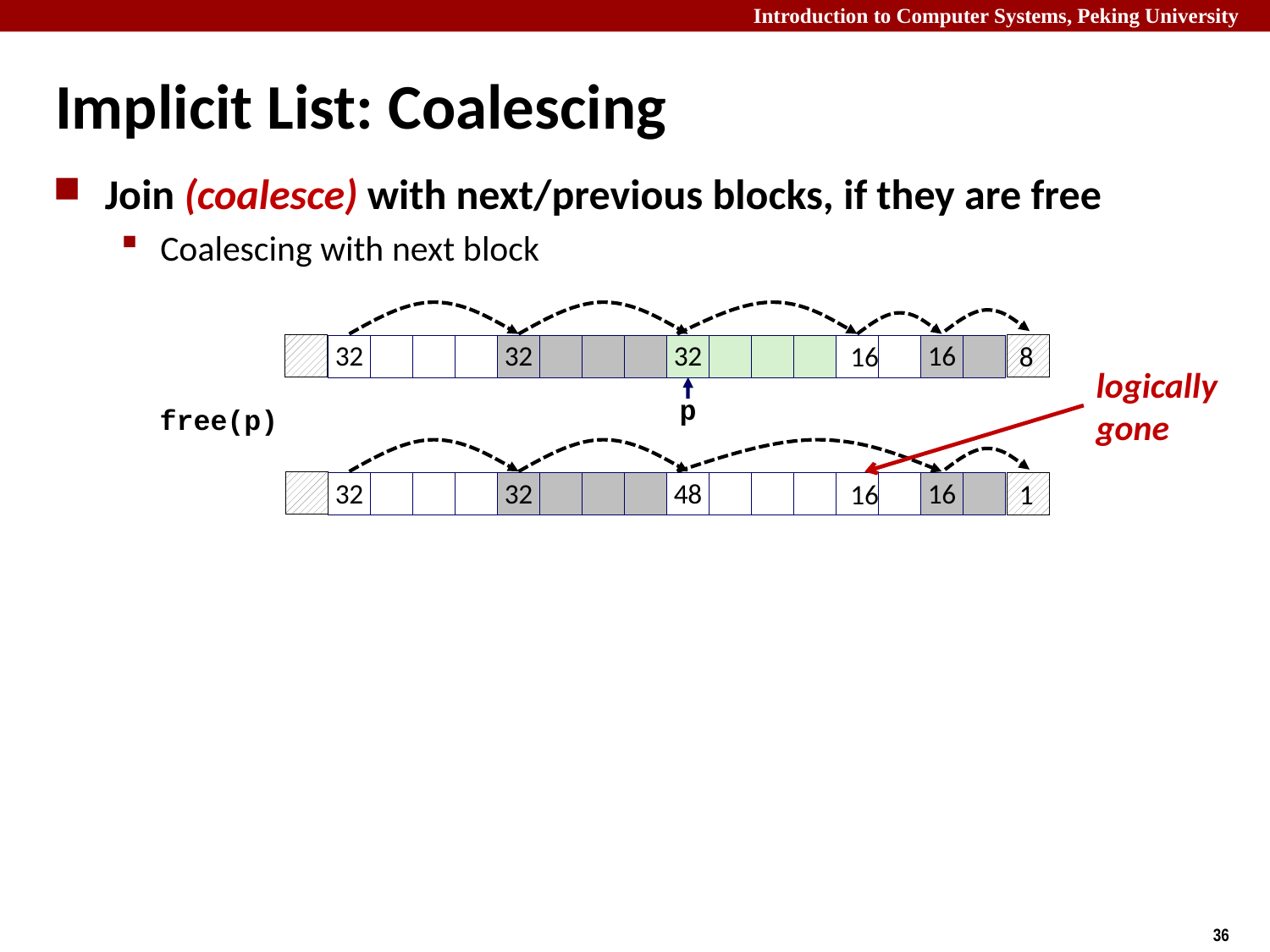

# Implicit List: Coalescing
Join (coalesce) with next/previous blocks, if they are free
Coalescing with next block

16
8
32

32

32

16

logically
gone

p
free(p)

16

32

32

48

16

1